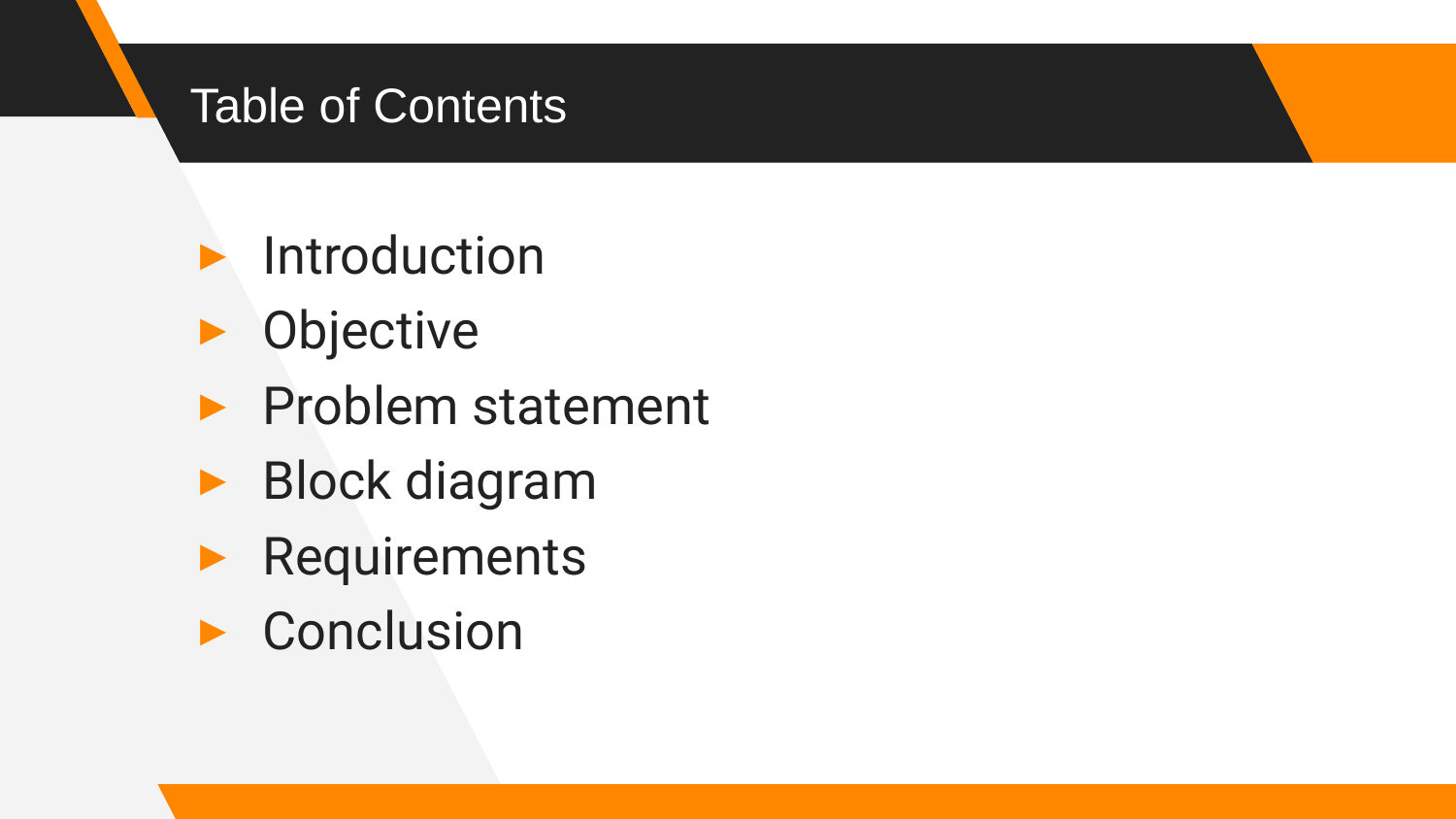

# Table of Contents
Introduction
Objective
Problem statement
Block diagram
Requirements
Conclusion